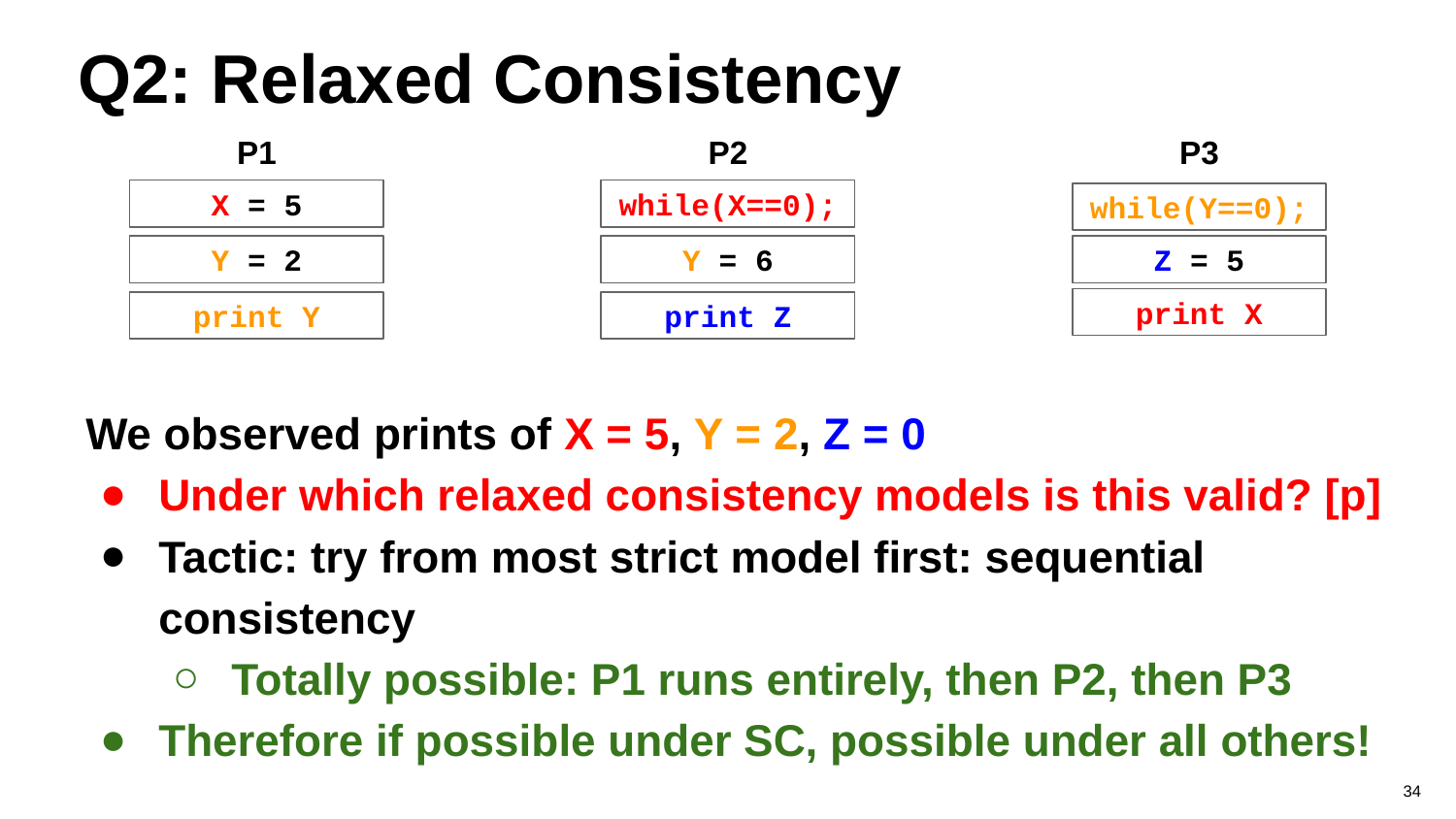

# Q2: Relaxed Consistency
P1
P2
P3
while(X==0);
X = 5
while(Y==0);
Y = 6
Y = 2
Z = 5
print X
print Z
print Y
We observed prints of X = 5, Y = 2, Z = 0
Under which relaxed consistency models is this valid? [p]
Tactic: try from most strict model first: sequential consistency
Totally possible: P1 runs entirely, then P2, then P3
Therefore if possible under SC, possible under all others!
34